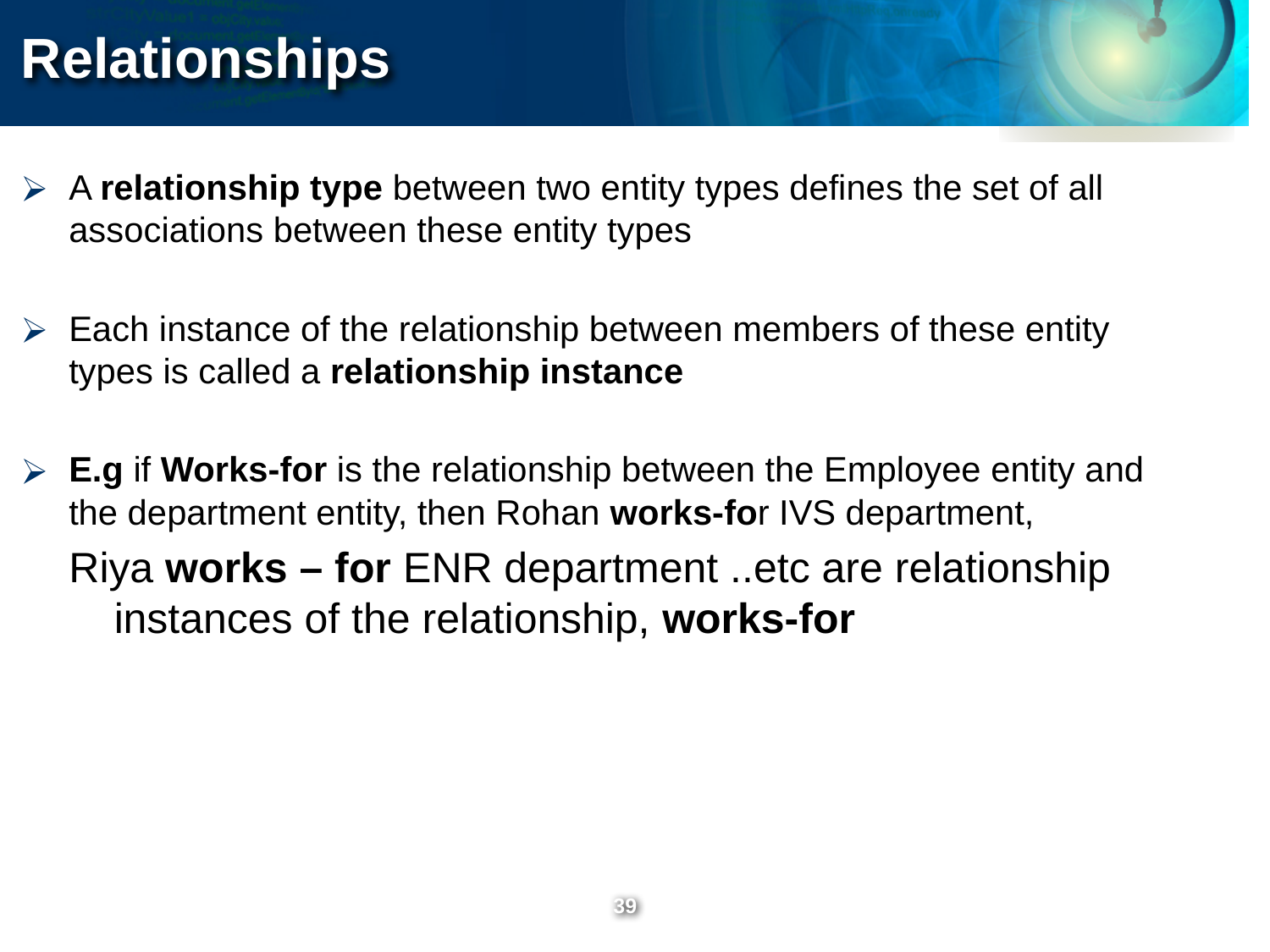

Relationships
A relationship type between two entity types defines the set of all associations between these entity types

Each instance of the relationship between members of these entity types is called a relationship instance

E.g if Works-for is the relationship between the Employee entity and the department entity, then Rohan works-for IVS department,
Riya works – for ENR department ..etc are relationship instances of the relationship, works-for

39